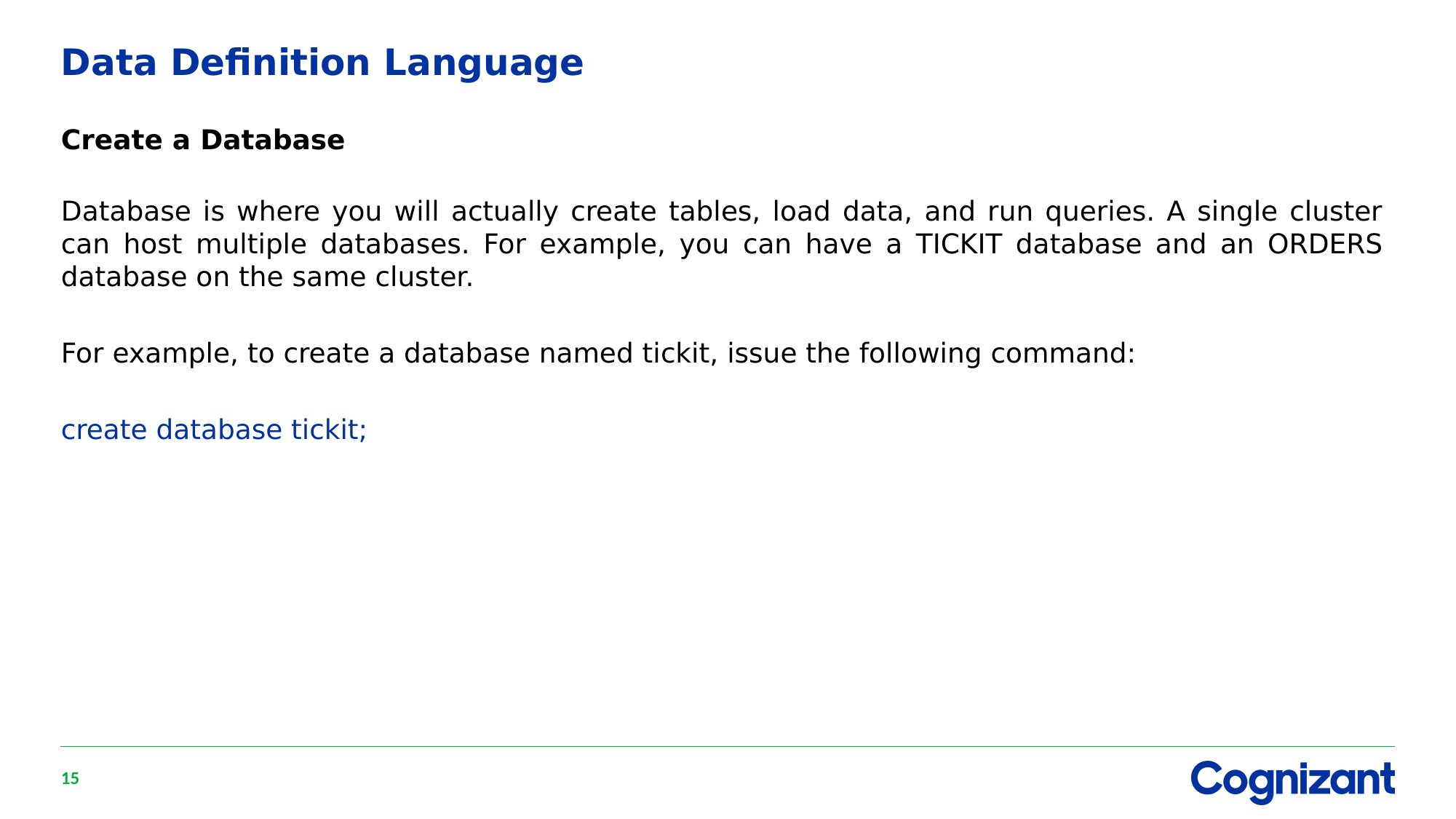

# Data Definition Language
Create a Database

Database is where you will actually create tables, load data, and run queries. A single cluster can host multiple databases. For example, you can have a TICKIT database and an ORDERS database on the same cluster.

For example, to create a database named tickit, issue the following command:

create database tickit;

15